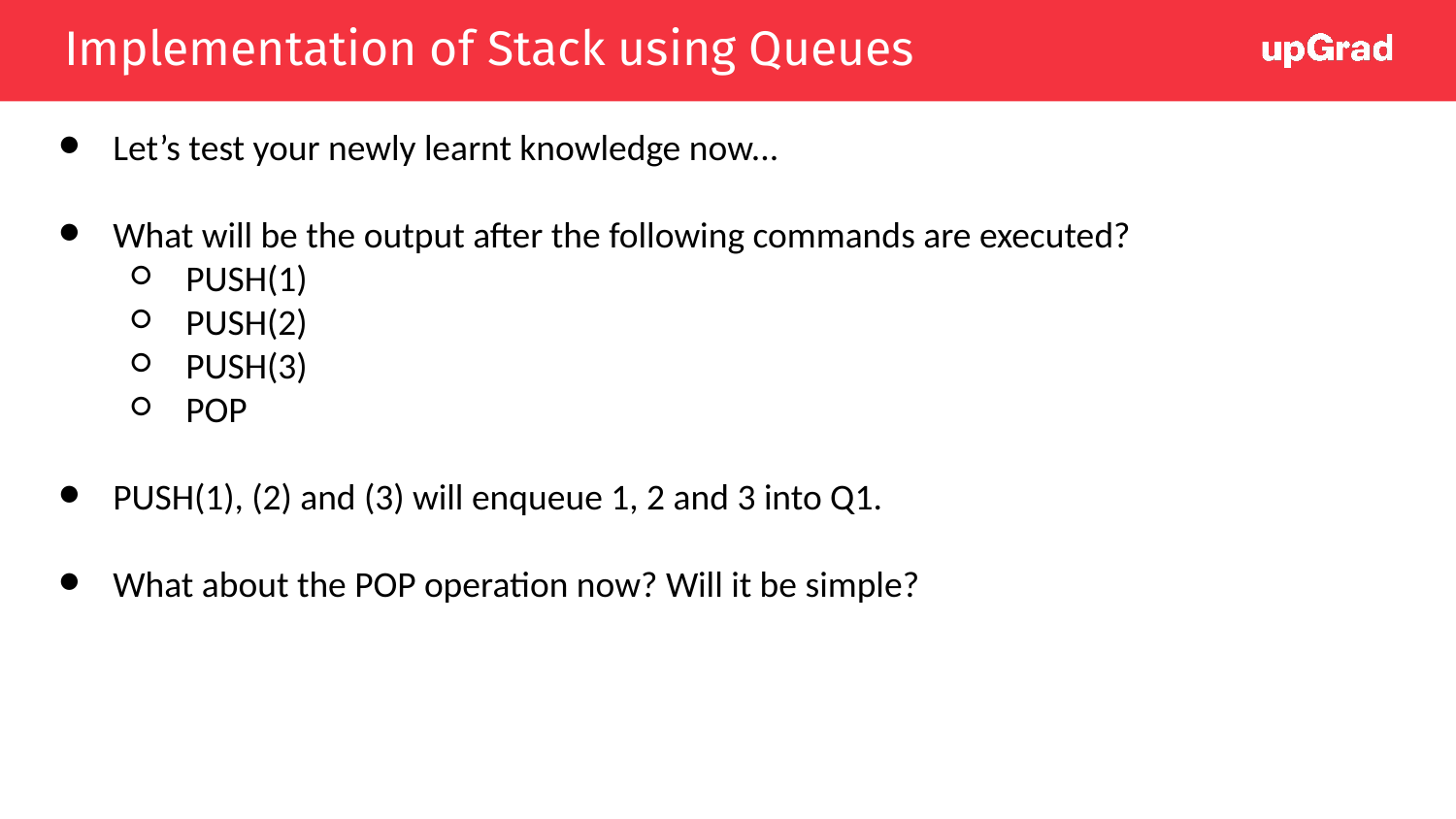

# Implementation of Stack using Queues

Let’s test your newly learnt knowledge now...

What will be the output after the following commands are executed?
PUSH(1)
PUSH(2)
PUSH(3)
POP

PUSH(1), (2) and (3) will enqueue 1, 2 and 3 into Q1.

What about the POP operation now? Will it be simple?